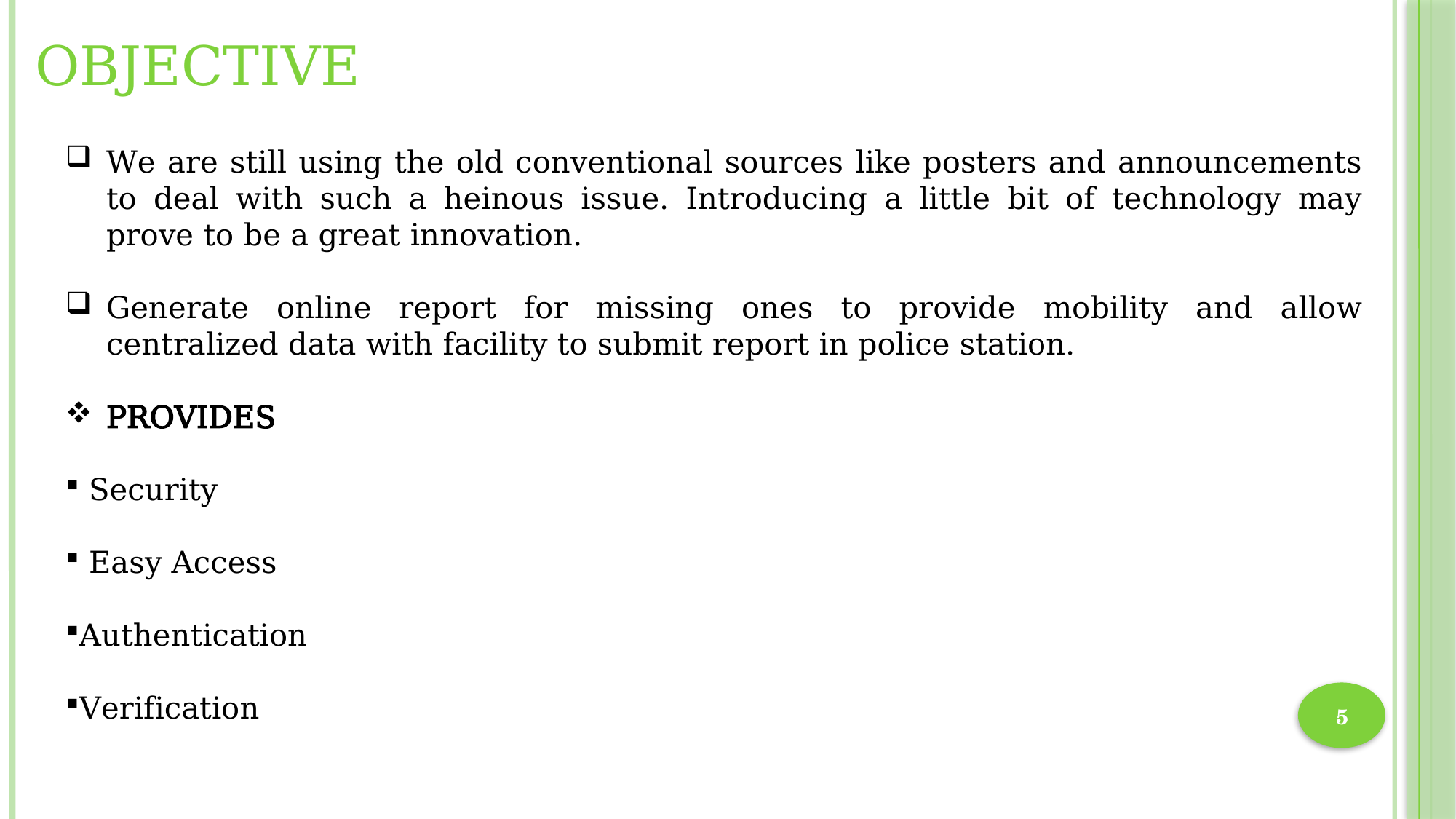

OBJECTIVE
We are still using the old conventional sources like posters and announcements to deal with such a heinous issue. Introducing a little bit of technology may prove to be a great innovation.

Generate online report for missing ones to provide mobility and allow centralized data with facility to submit report in police station.

PROVIDES

 Security

 Easy Access

Authentication

Verification

5